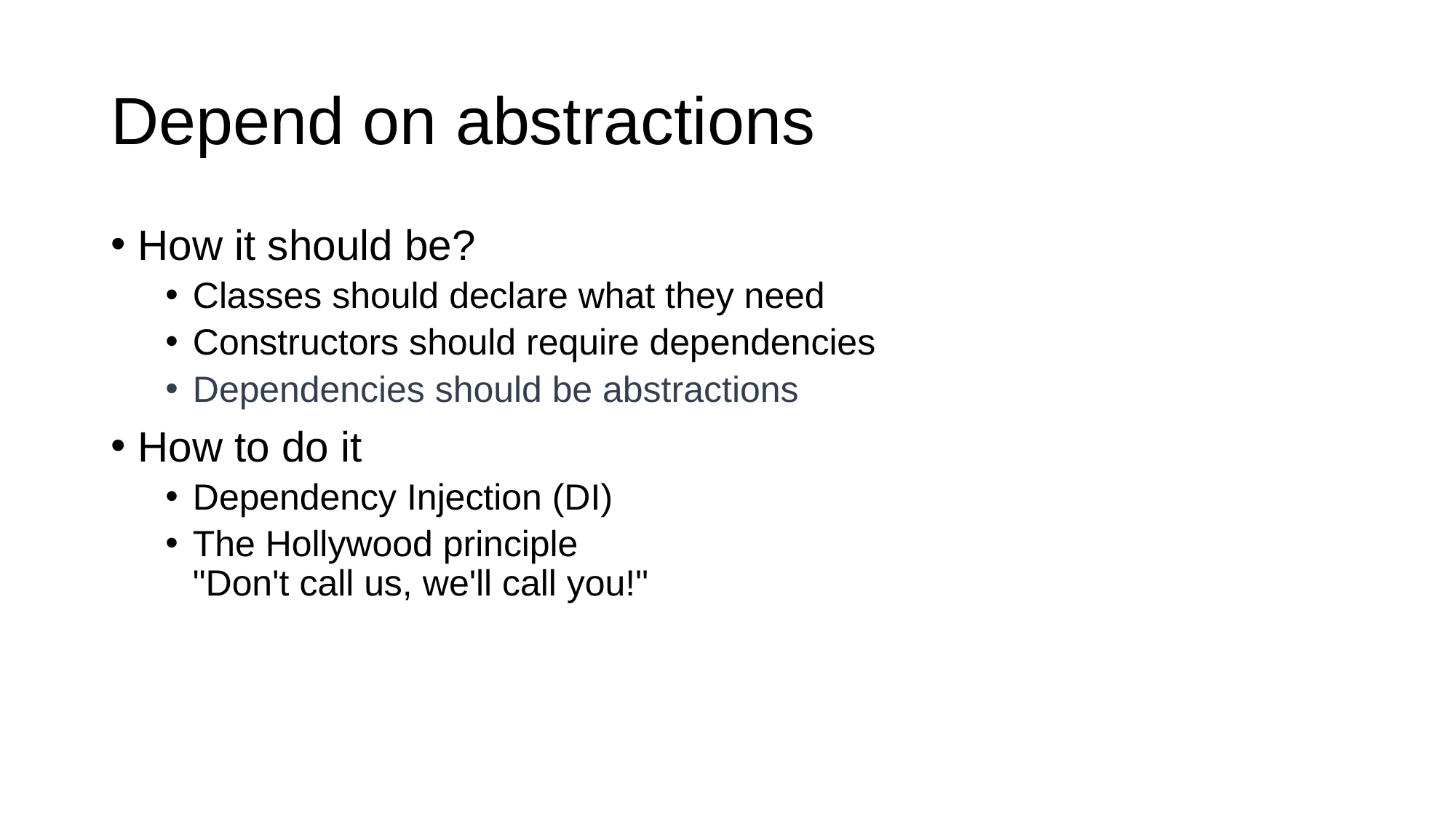

# Depend on abstractions
How it should be?
Classes should declare what they need
Constructors should require dependencies
Dependencies should be abstractions
How to do it
Dependency Injection (DI)
The Hollywood principle
"Don't call us, we'll call you!"